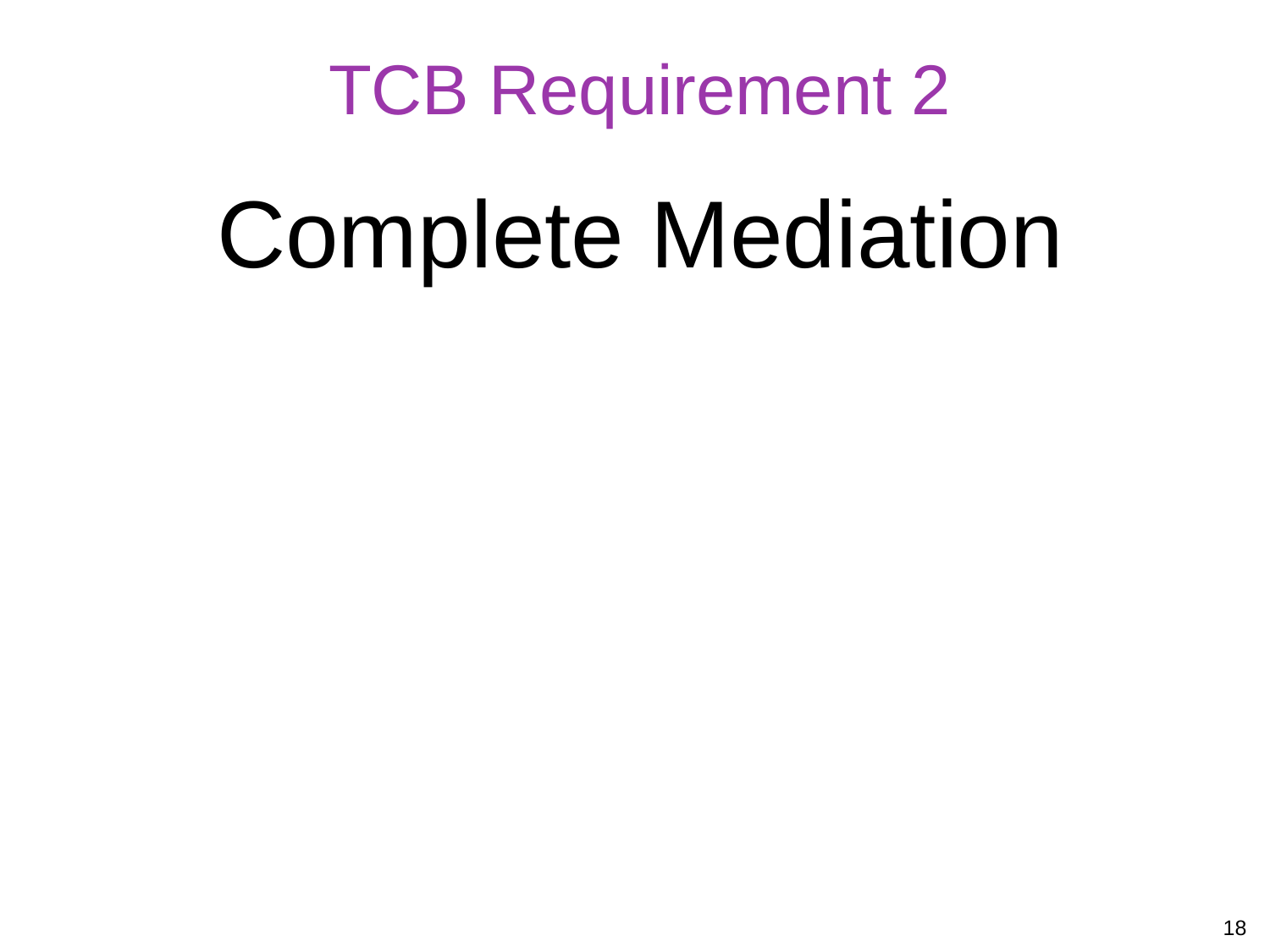

# TCB Requirement 2
Complete Mediation
18